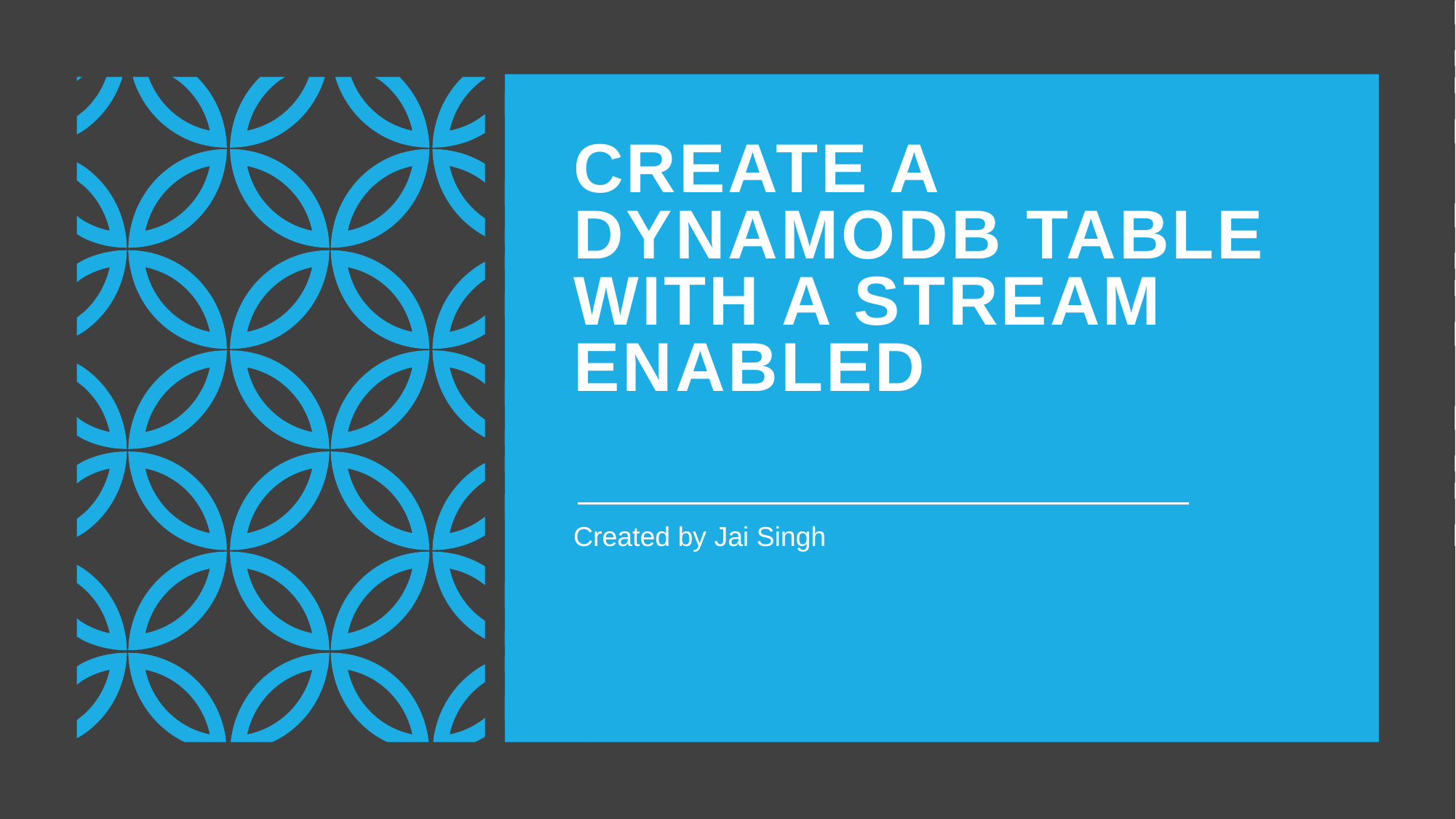

# Create a DynamoDB Table with a Stream Enabled

Created by Jai Singh